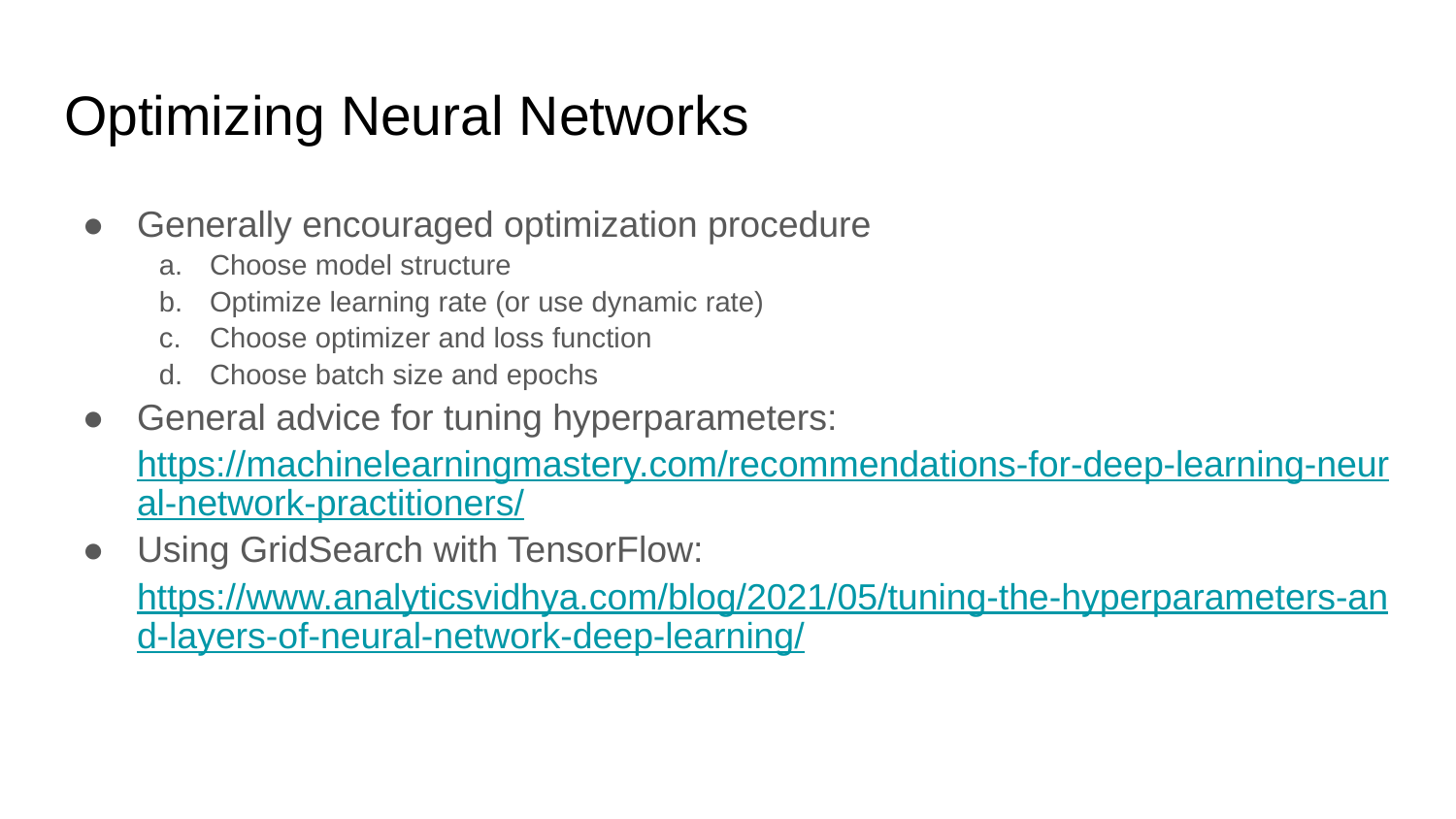

# Optimizing Neural Networks
Generally encouraged optimization procedure
Choose model structure
Optimize learning rate (or use dynamic rate)
Choose optimizer and loss function
Choose batch size and epochs
General advice for tuning hyperparameters: https://machinelearningmastery.com/recommendations-for-deep-learning-neural-network-practitioners/
Using GridSearch with TensorFlow: https://www.analyticsvidhya.com/blog/2021/05/tuning-the-hyperparameters-and-layers-of-neural-network-deep-learning/